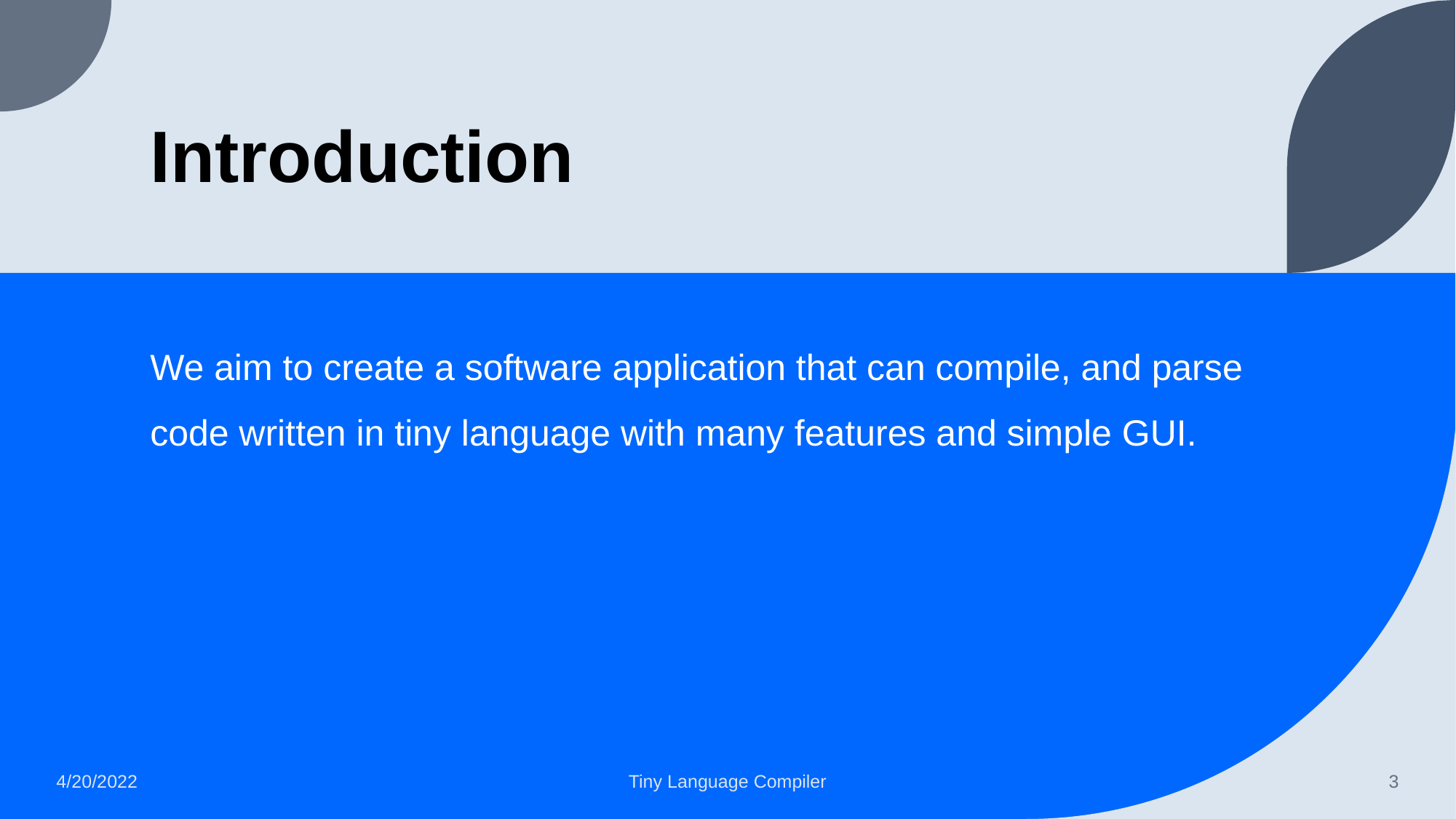

# Introduction
We aim to create a software application that can compile, and parse code written in tiny language with many features and simple GUI.
4/20/2022
Tiny Language Compiler
3